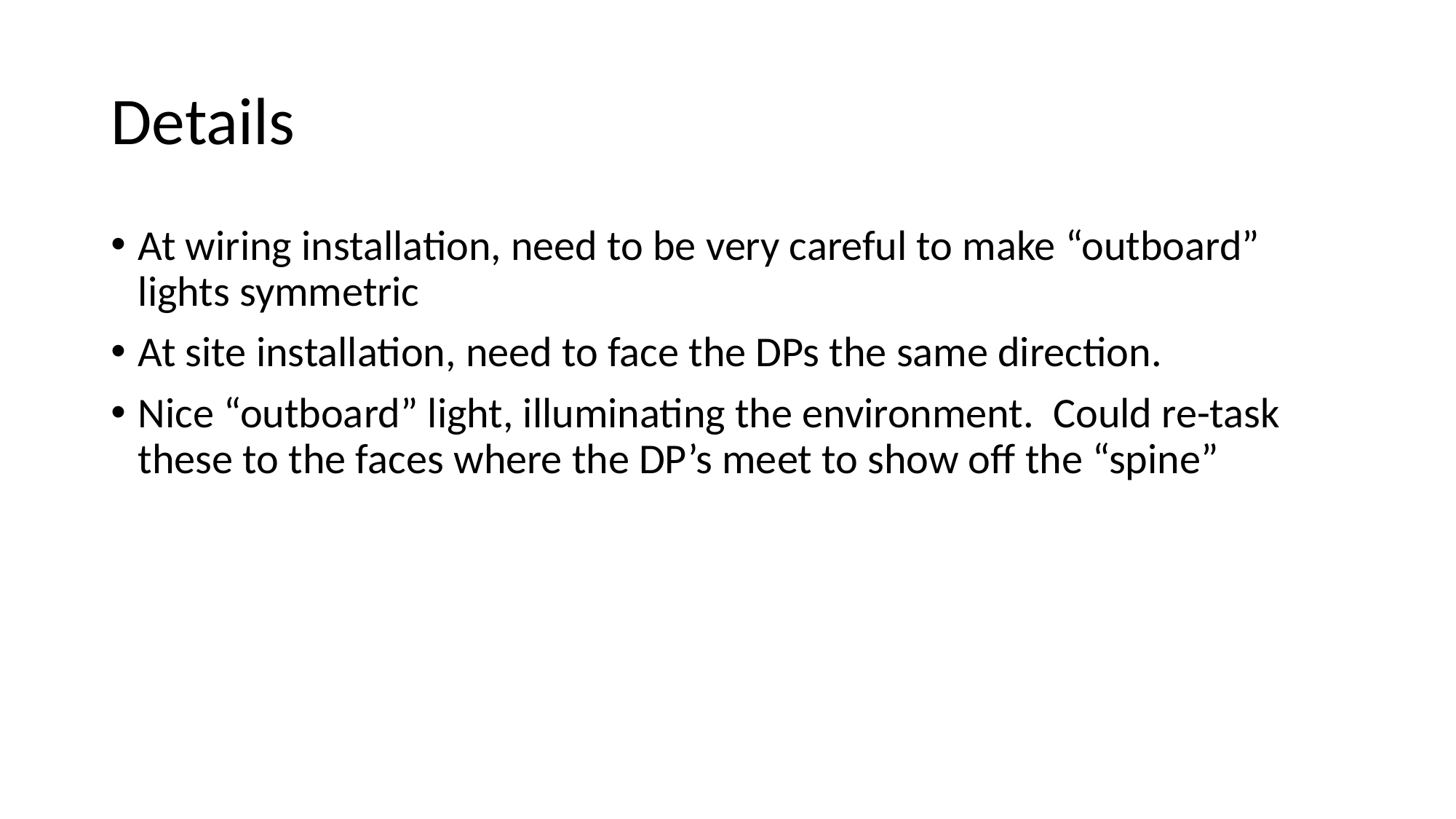

# Details
At wiring installation, need to be very careful to make “outboard” lights symmetric
At site installation, need to face the DPs the same direction.
Nice “outboard” light, illuminating the environment.  Could re-task these to the faces where the DP’s meet to show off the “spine”